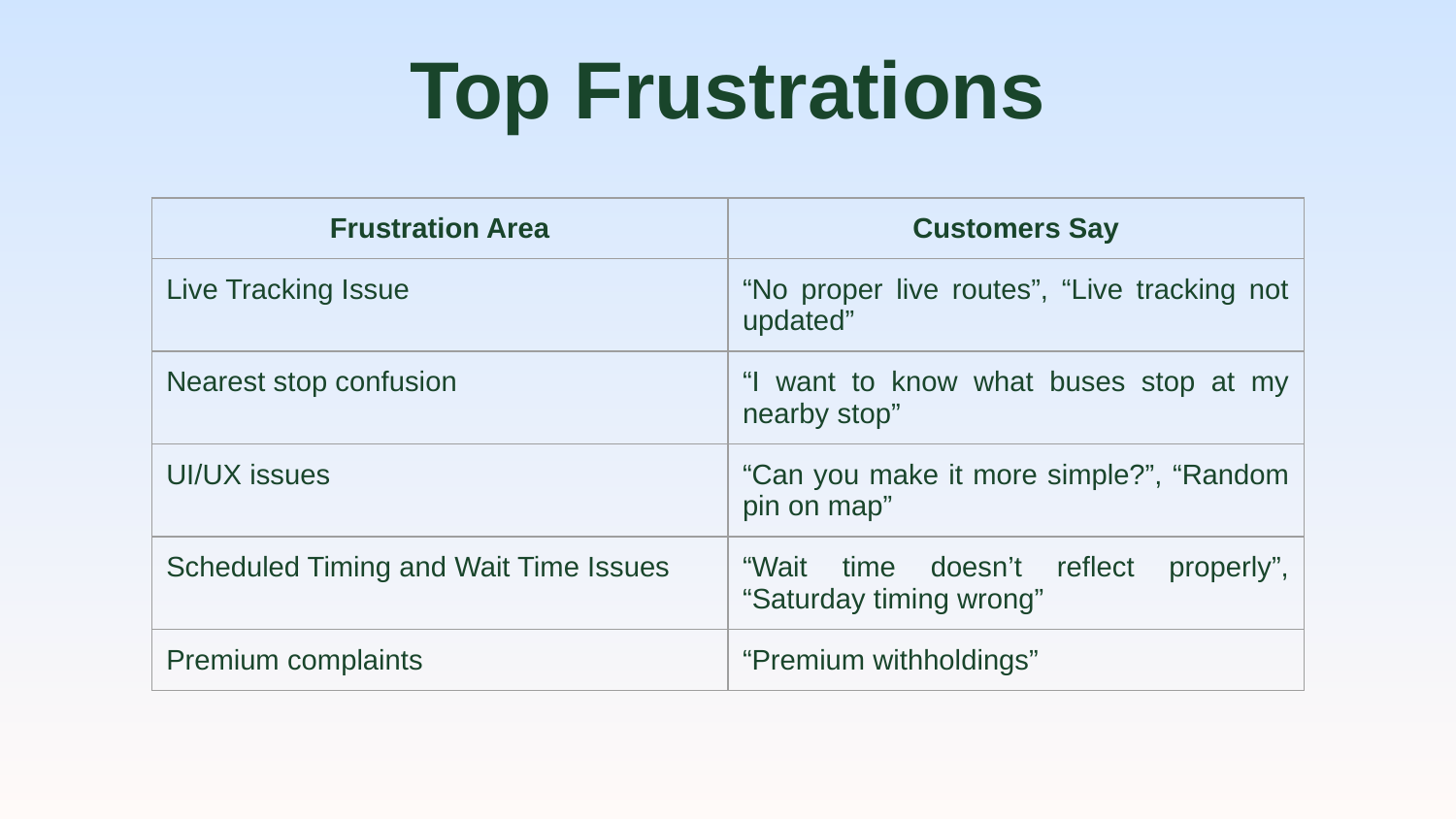

# Top Frustrations
| Frustration Area | Customers Say |
| --- | --- |
| Live Tracking Issue | “No proper live routes”, “Live tracking not updated” |
| Nearest stop confusion | “I want to know what buses stop at my nearby stop” |
| UI/UX issues | “Can you make it more simple?”, “Random pin on map” |
| Scheduled Timing and Wait Time Issues | “Wait time doesn’t reflect properly”, “Saturday timing wrong” |
| Premium complaints | “Premium withholdings” |